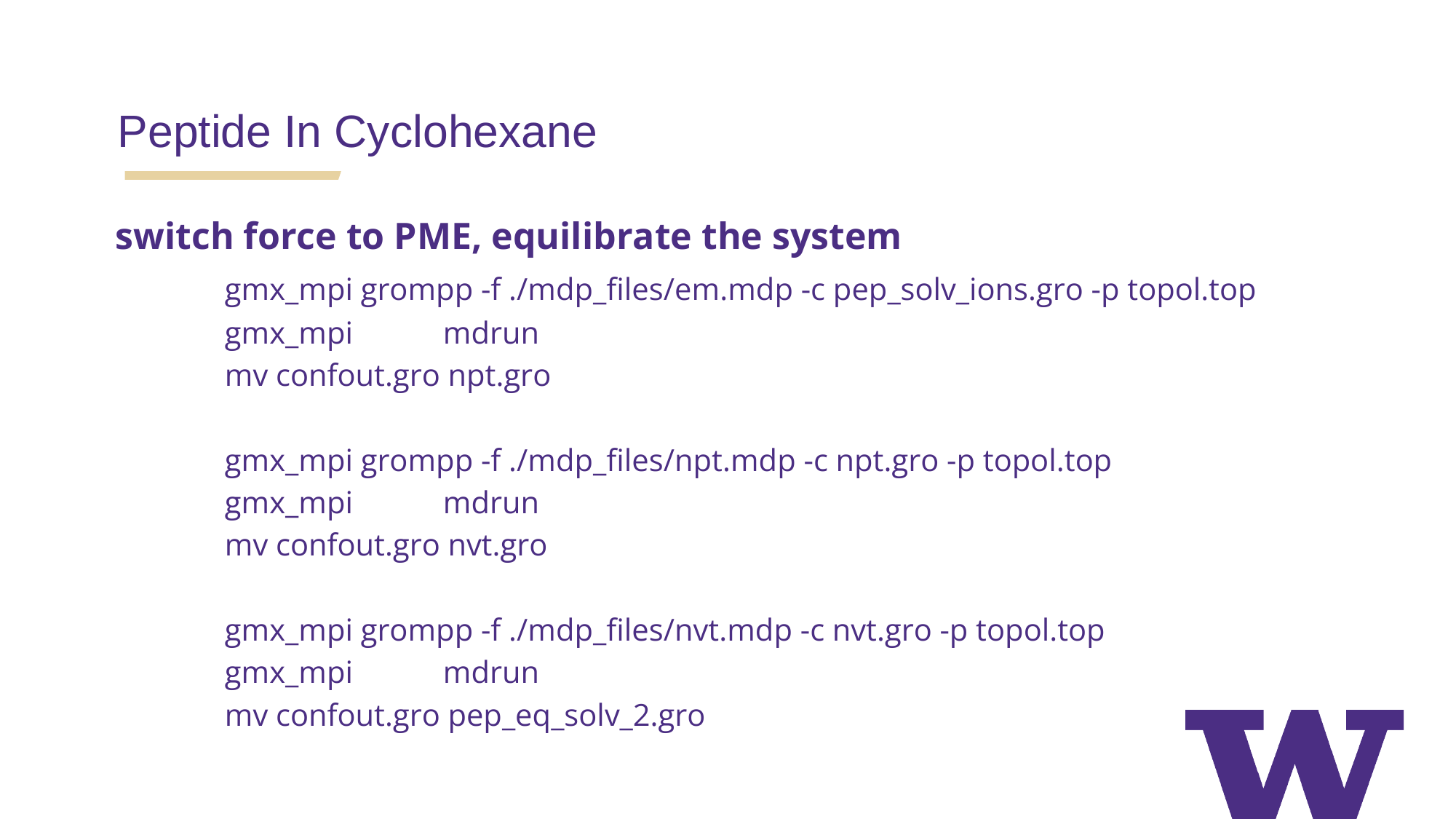

Peptide In Cyclohexane
switch force to PME, equilibrate the system
	gmx_mpi grompp -f ./mdp_files/em.mdp -c pep_solv_ions.gro -p topol.top
	gmx_mpi	mdrun
	mv confout.gro npt.gro

	gmx_mpi grompp -f ./mdp_files/npt.mdp -c npt.gro -p topol.top
	gmx_mpi	mdrun
	mv confout.gro nvt.gro

	gmx_mpi grompp -f ./mdp_files/nvt.mdp -c nvt.gro -p topol.top
	gmx_mpi	mdrun
	mv confout.gro pep_eq_solv_2.gro